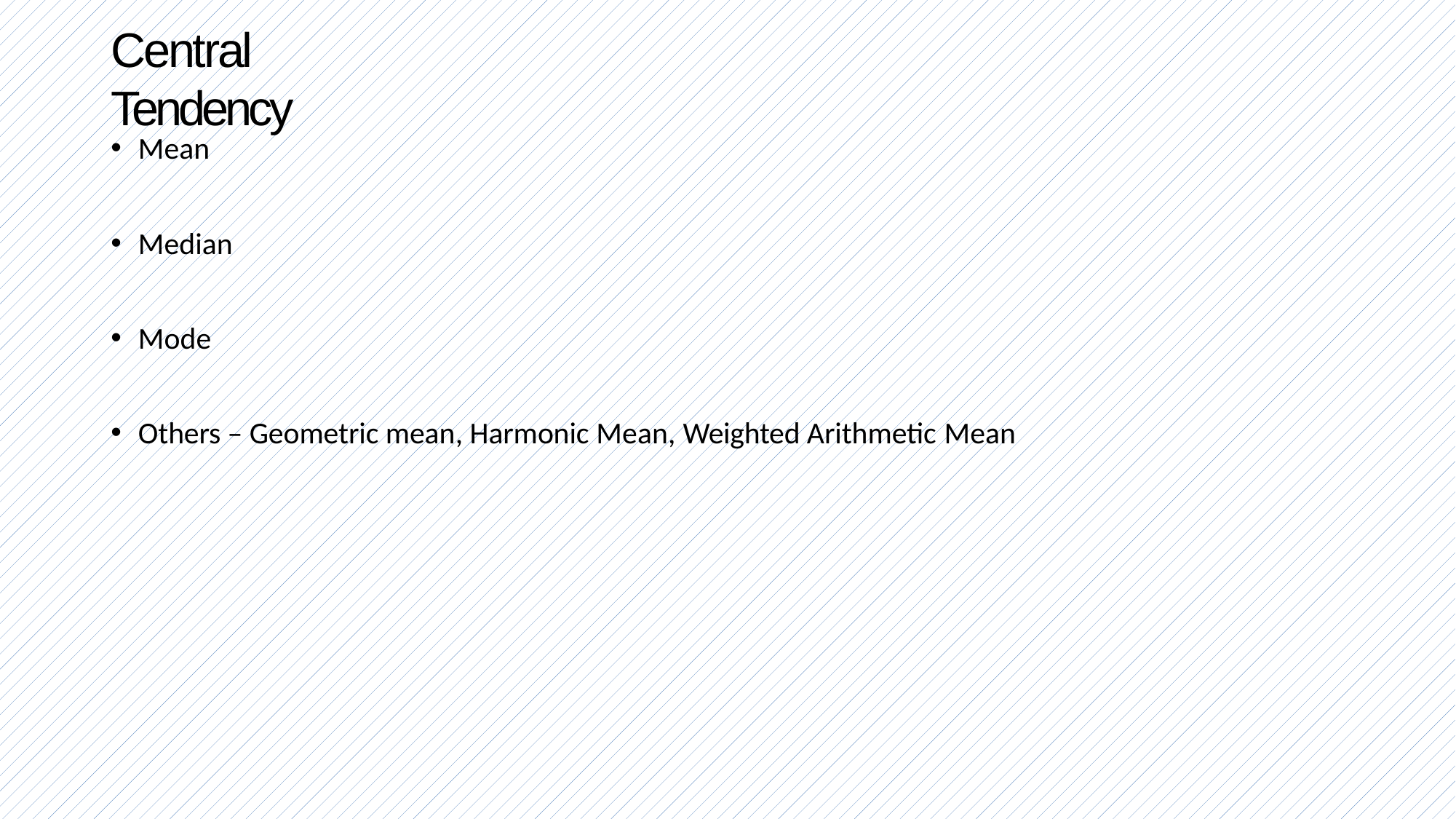

# Central Tendency
Mean

Median

Mode

Others – Geometric mean, Harmonic Mean, Weighted Arithmetic Mean